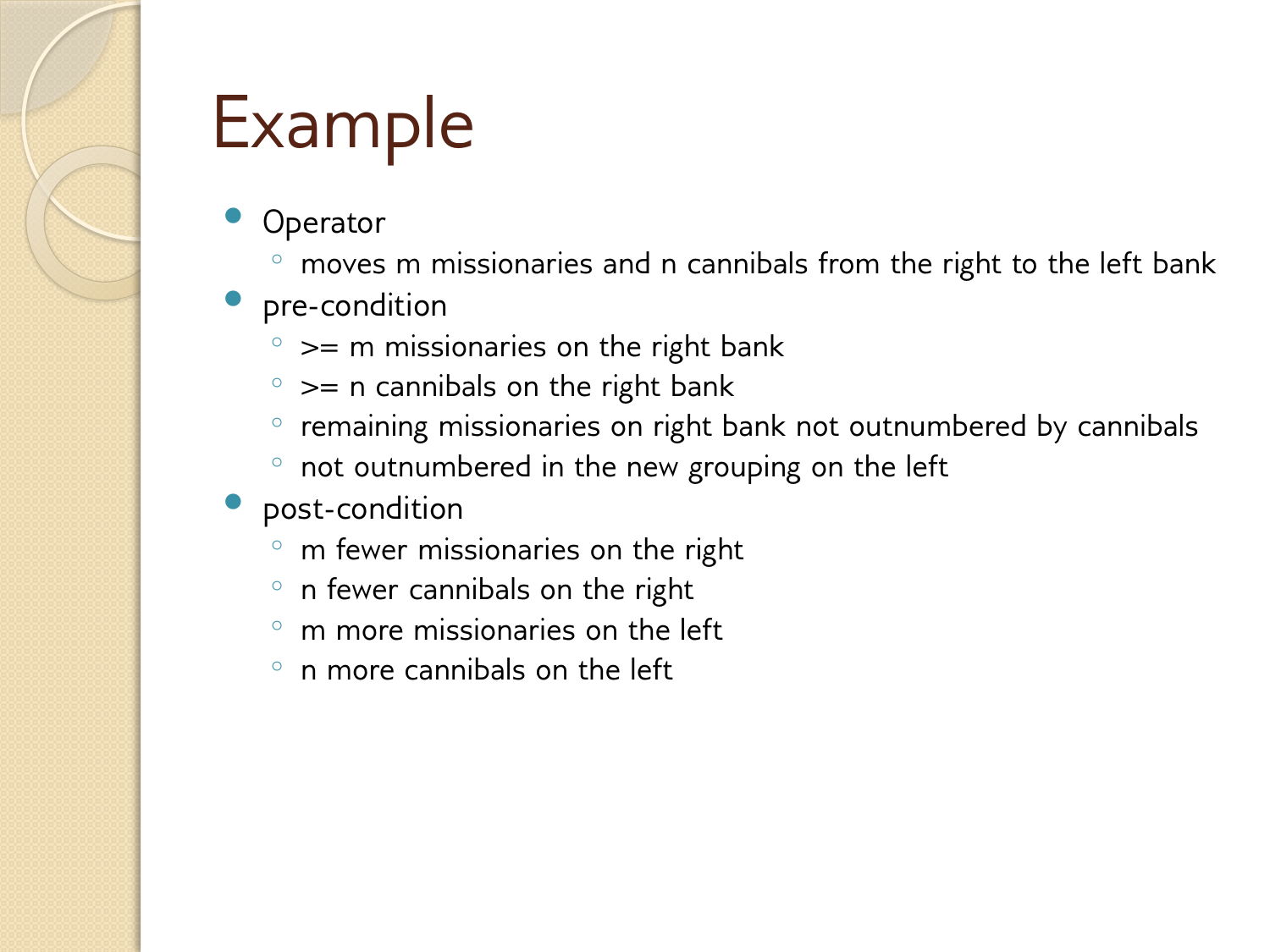

# Example
Operator
moves m missionaries and n cannibals from the right to the left bank
pre-condition
>= m missionaries on the right bank
>= n cannibals on the right bank
remaining missionaries on right bank not outnumbered by cannibals
not outnumbered in the new grouping on the left
post-condition
m fewer missionaries on the right
n fewer cannibals on the right
m more missionaries on the left
n more cannibals on the left